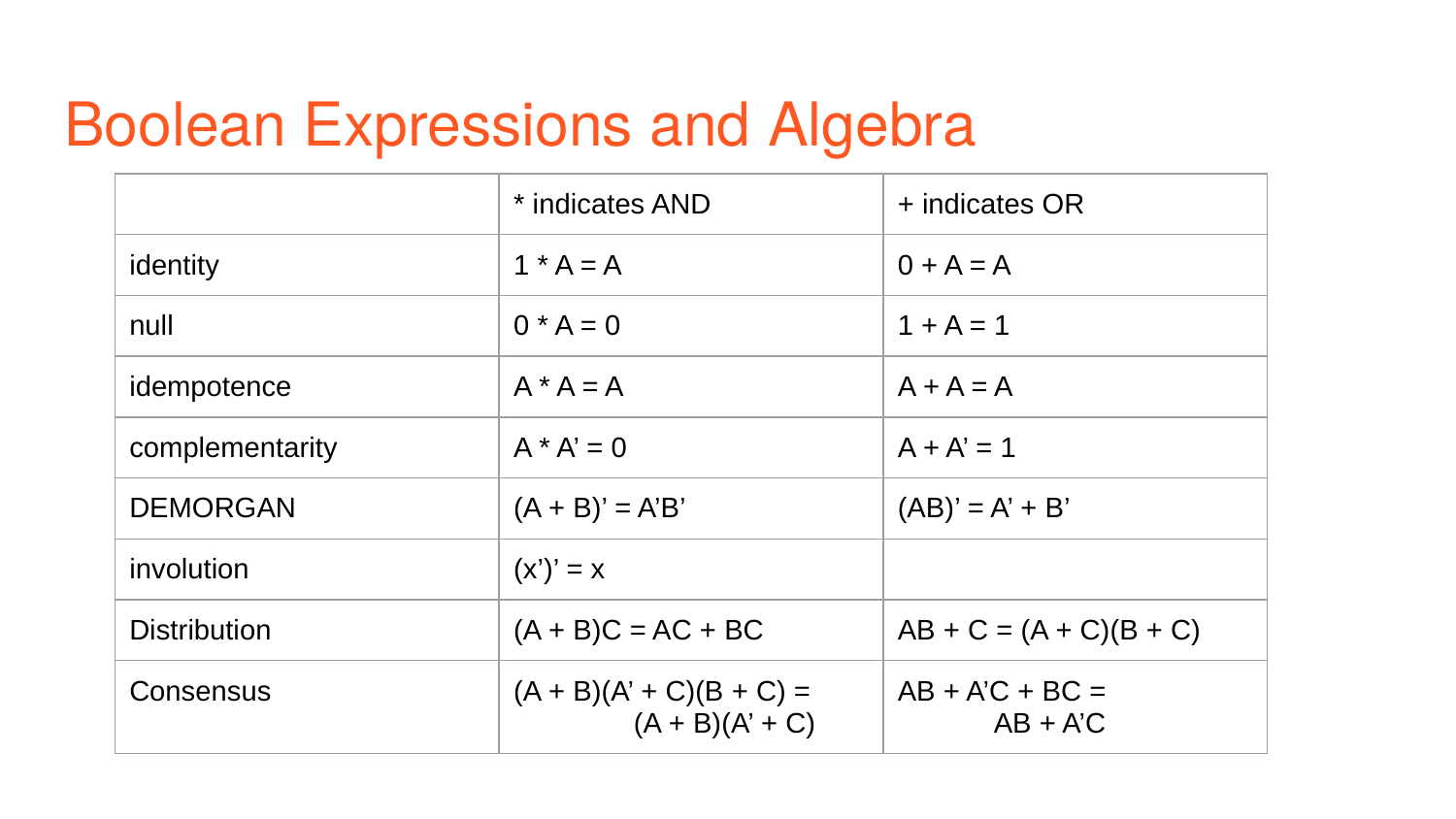

# Boolean Expressions and Algebra
|  | \* indicates AND | + indicates OR |
| --- | --- | --- |
| identity | 1 \* A = A | 0 + A = A |
| null | 0 \* A = 0 | 1 + A = 1 |
| idempotence | A \* A = A | A + A = A |
| complementarity | A \* A’ = 0 | A + A’ = 1 |
| DEMORGAN | (A + B)’ = A’B’ | (AB)’ = A’ + B’ |
| involution | (x’)’ = x |  |
| Distribution | (A + B)C = AC + BC | AB + C = (A + C)(B + C) |
| Consensus | (A + B)(A’ + C)(B + C) = (A + B)(A’ + C) | AB + A’C + BC = AB + A’C |